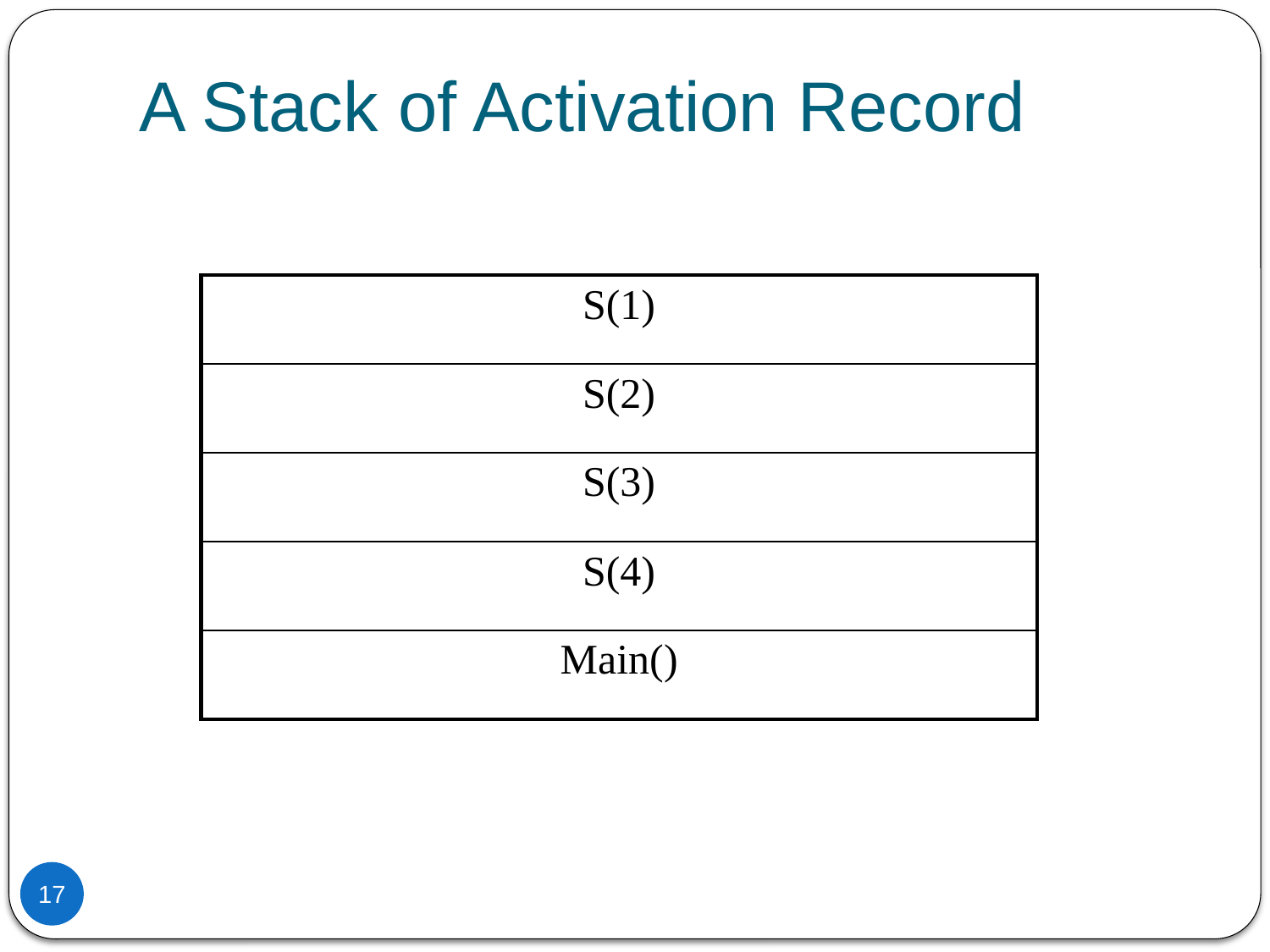

# A Stack of Activation Record
| S(1) |
| --- |
| S(2) |
| S(3) |
| S(4) |
| Main() |
17